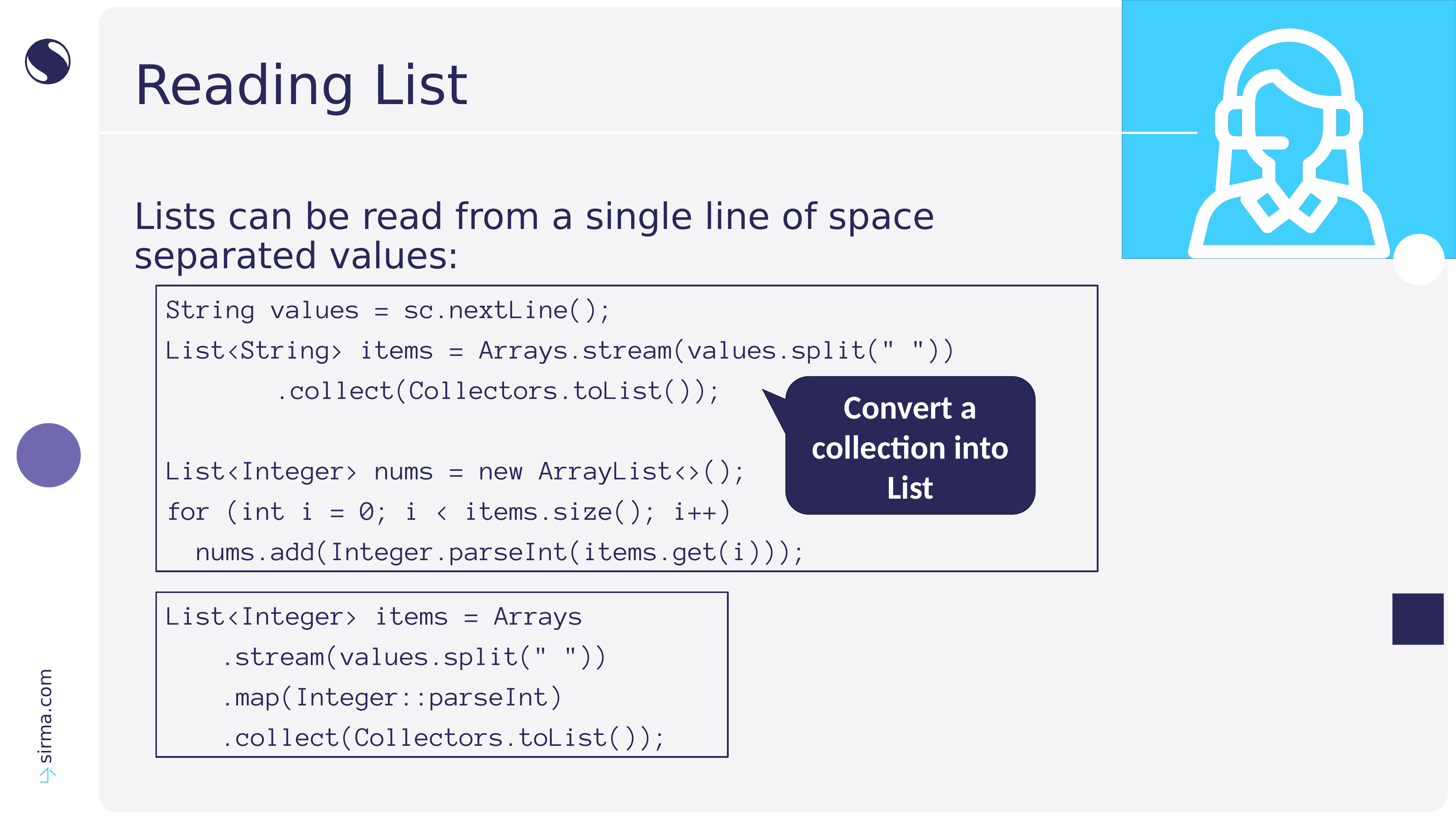

# Reading List
Lists can be read from a single line of space
separated values:

String values = sc.nextLine();
List<String> items = Arrays.stream(values.split(" "))
		.collect(Collectors.toList());

List<Integer> nums = new ArrayList<>();
for (int i = 0; i < items.size(); i++)
  nums.add(Integer.parseInt(items.get(i)));
Convert a collection into List
List<Integer> items = Arrays
	.stream(values.split(" "))
	.map(Integer::parseInt)
	.collect(Collectors.toList());